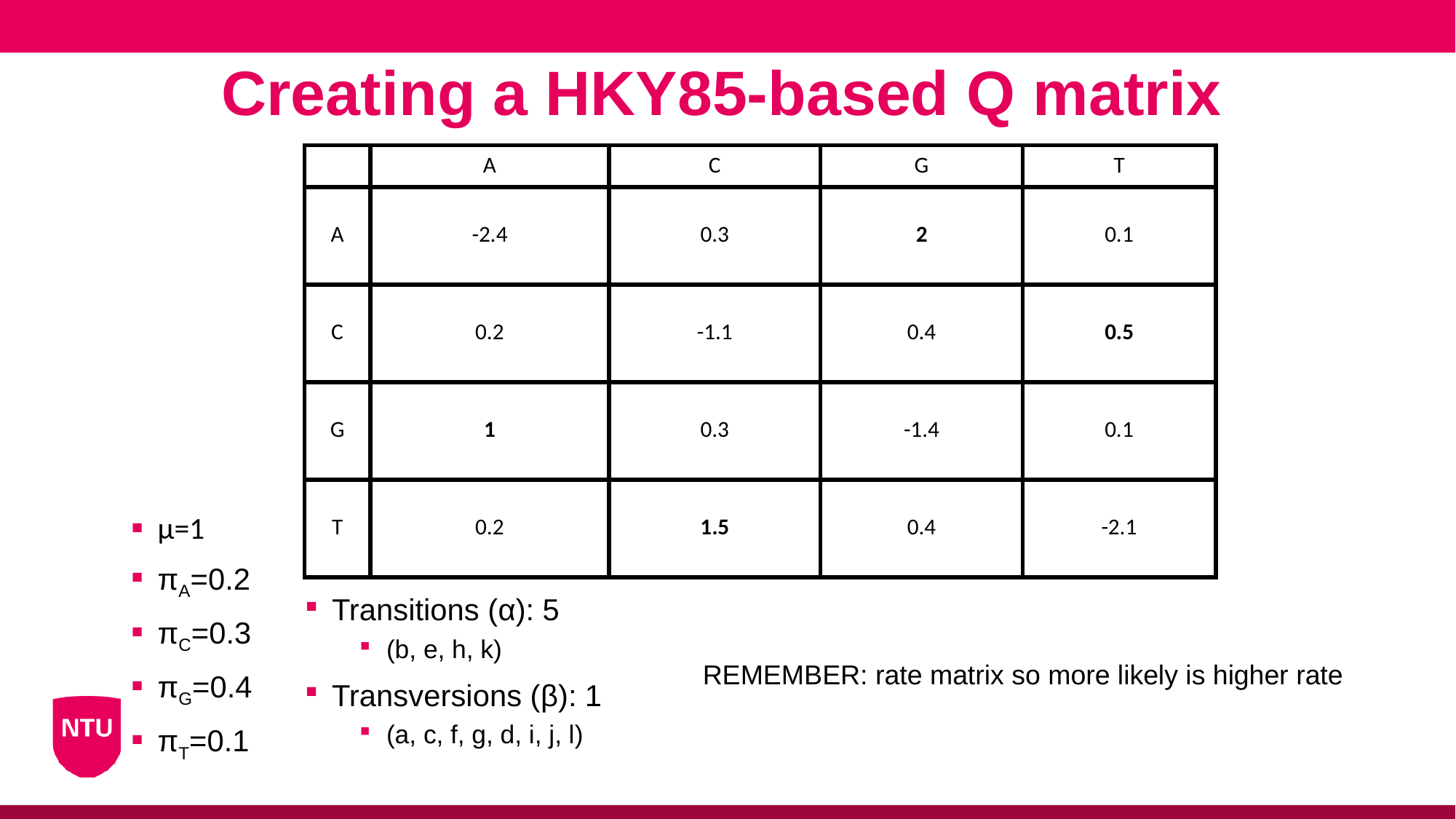

Creating a HKY85-based Q matrix
|  | A | C | G | T |
| --- | --- | --- | --- | --- |
| A | -2.4 | 0.3 | 2 | 0.1 |
| C | 0.2 | -1.1 | 0.4 | 0.5 |
| G | 1 | 0.3 | -1.4 | 0.1 |
| T | 0.2 | 1.5 | 0.4 | -2.1 |

μ=1
πA=0.2
πC=0.3
πG=0.4
πT=0.1
Transitions (α): 5
(b, e, h, k)
Transversions (β): 1
(a, c, f, g, d, i, j, l)

REMEMBER: rate matrix so more likely is higher rate